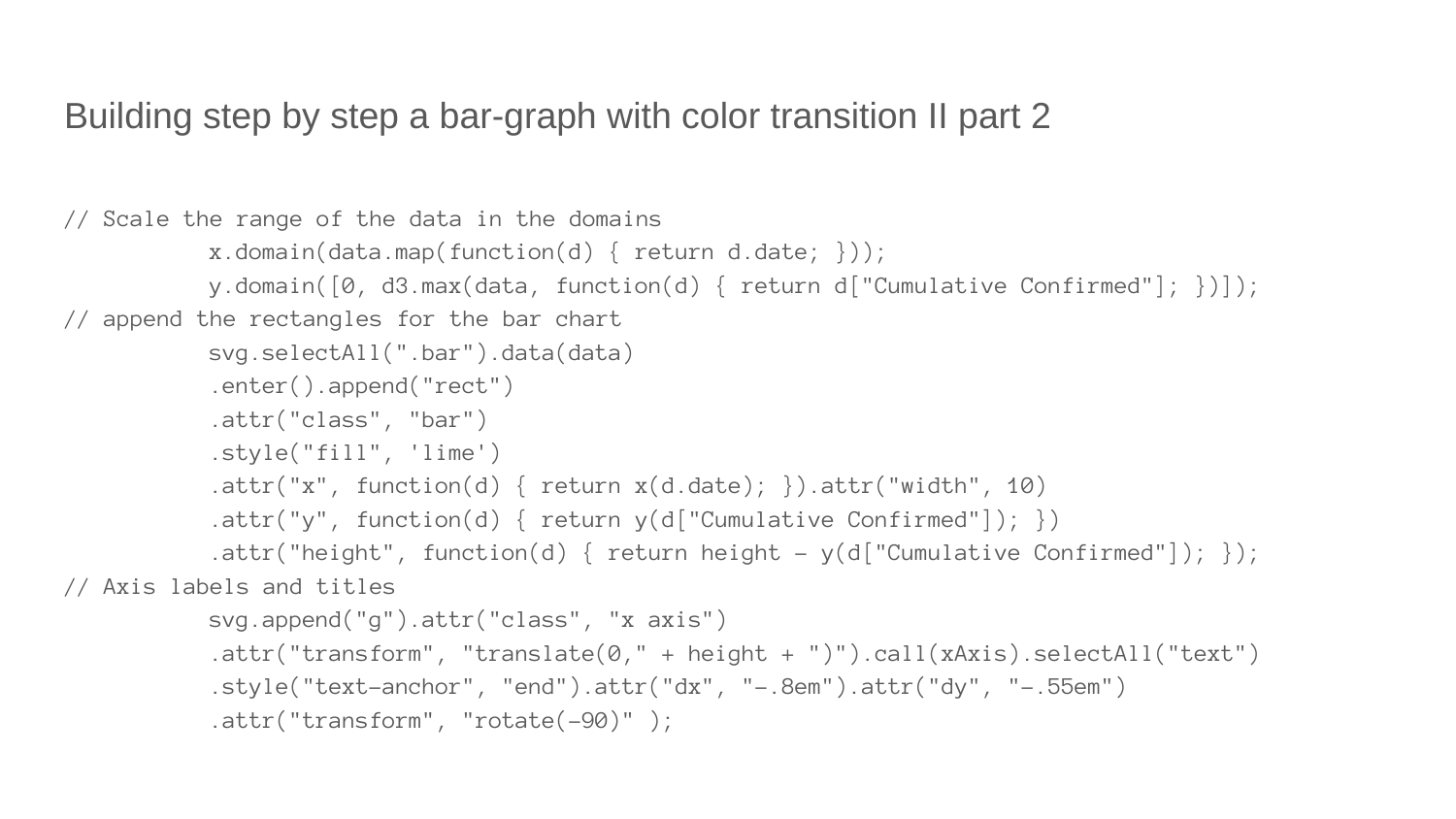

# Building step by step a bar-graph with color transition II part 2

// Scale the range of the data in the domains
	x.domain(data.map(function(d) { return d.date; }));
	y.domain([0, d3.max(data, function(d) { return d["Cumulative Confirmed"]; })]);
// append the rectangles for the bar chart
	svg.selectAll(".bar").data(data)
	.enter().append("rect")
	.attr("class", "bar")
	.style("fill", 'lime')
	.attr("x", function(d) { return x(d.date); }).attr("width", 10)
	.attr("y", function(d) { return y(d["Cumulative Confirmed"]); })
	.attr("height", function(d) { return height - y(d["Cumulative Confirmed"]); });
// Axis labels and titles
	svg.append("g").attr("class", "x axis")
	.attr("transform", "translate(0," + height + ")").call(xAxis).selectAll("text")
	.style("text-anchor", "end").attr("dx", "-.8em").attr("dy", "-.55em")
	.attr("transform", "rotate(-90)" );